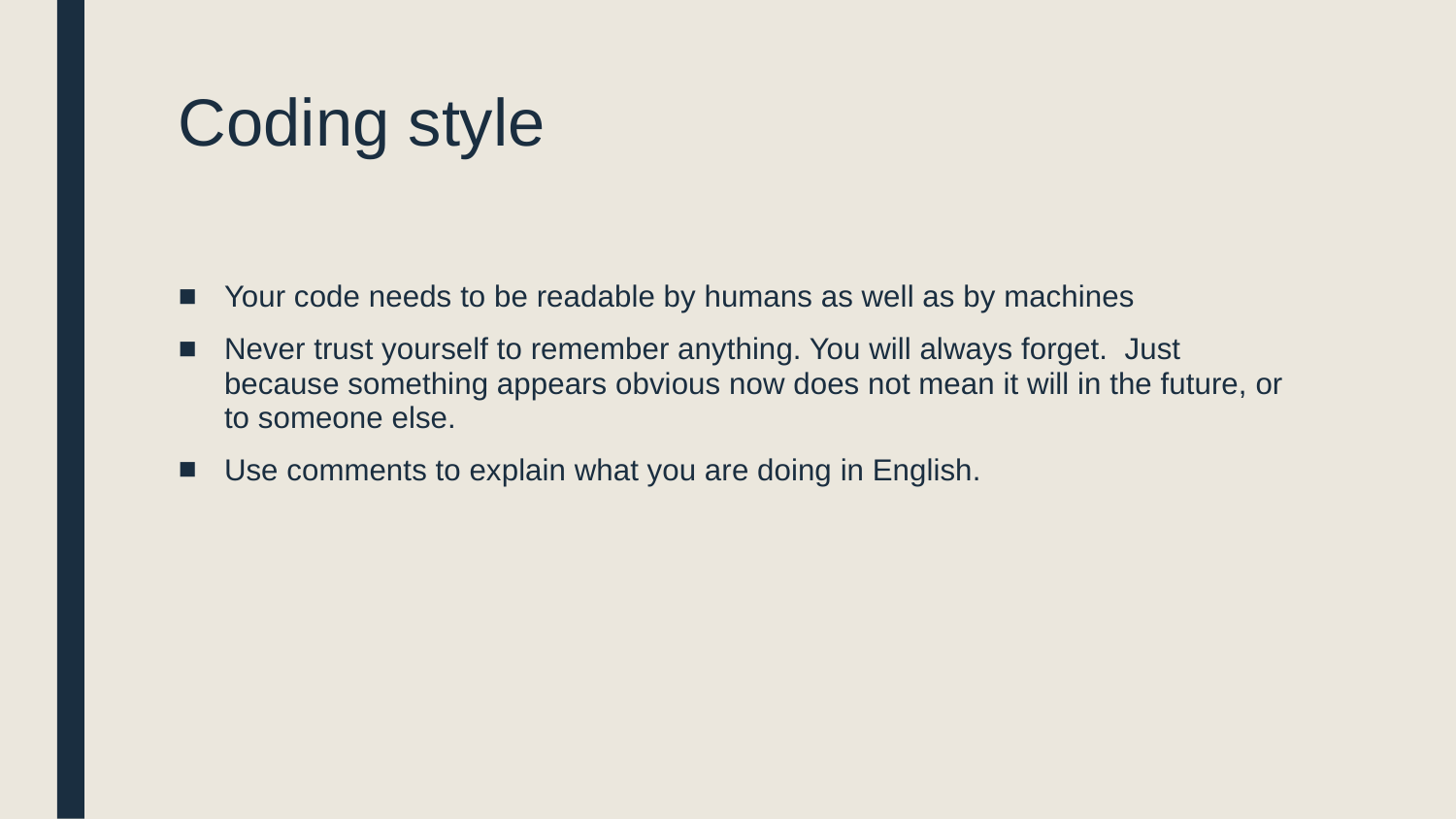

# Coding style
Your code needs to be readable by humans as well as by machines
Never trust yourself to remember anything. You will always forget.  Just because something appears obvious now does not mean it will in the future, or to someone else.
Use comments to explain what you are doing in English.